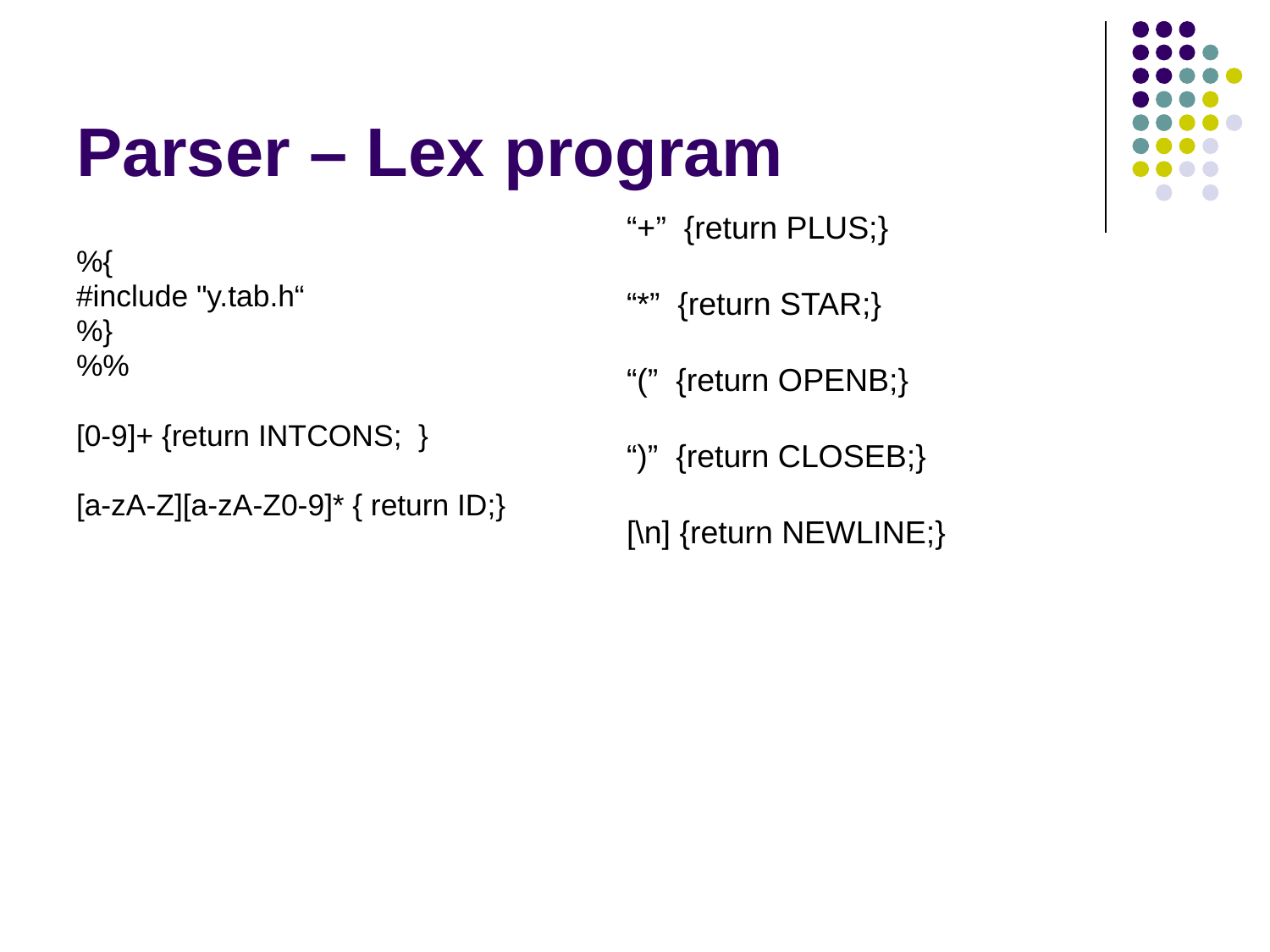

# Parser – Lex program

%{
#include "y.tab.h“
%}
%%

[0-9]+ {return INTCONS;  }

[a-zA-Z][a-zA-Z0-9]* { return ID;}

“+”  {return PLUS;}

“*”  {return STAR;}

“(”  {return OPENB;}

“)”  {return CLOSEB;}

[\n] {return NEWLINE;}